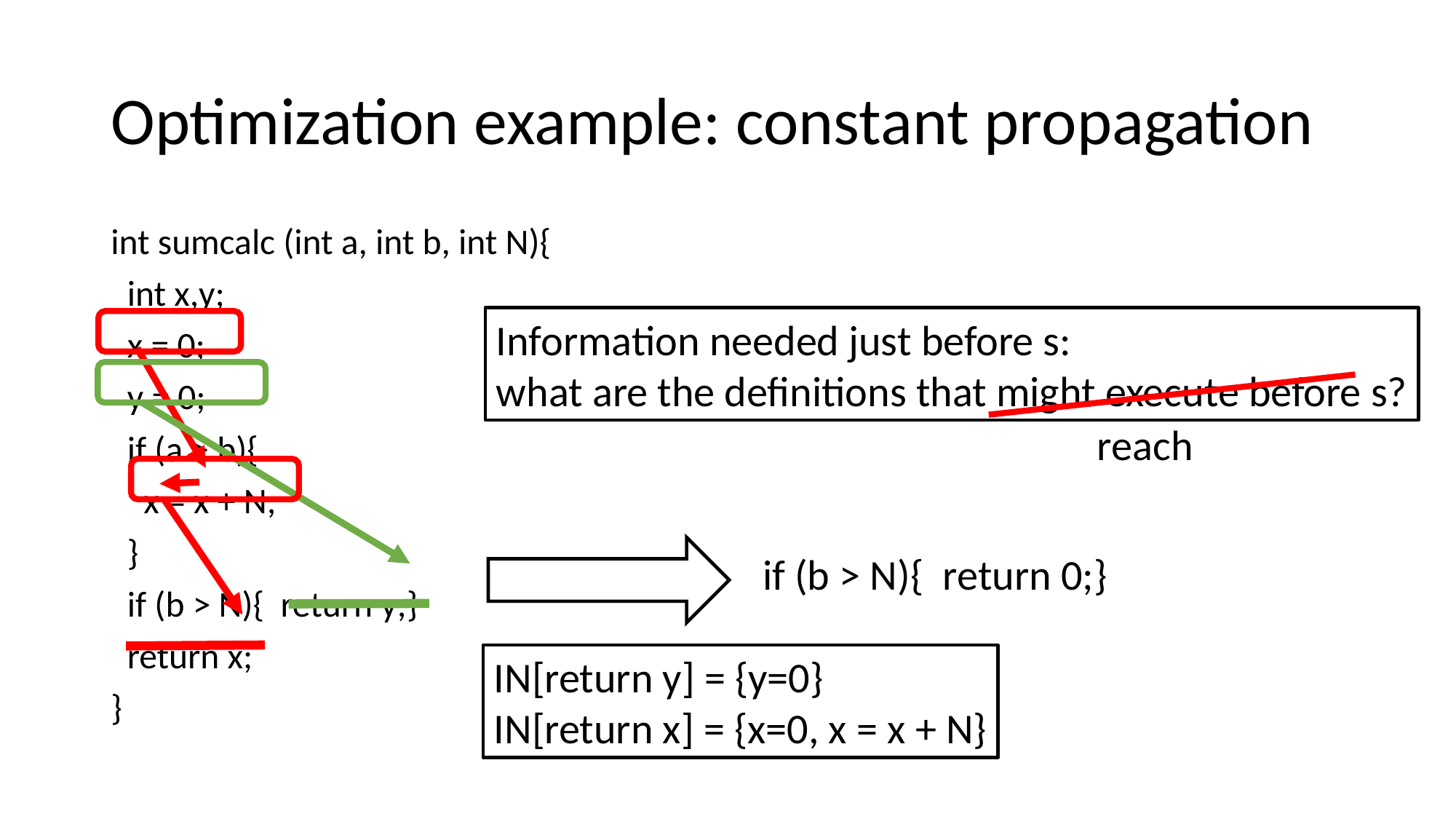

# Optimization example: constant propagation
int sumcalc (int a, int b, int N){
  int x,y;
  x = 0;
  y = 0;
  if (a > b){
    x = x + N;
  }
  if (b > N){  return y;}
  return x;
}
Information needed just before s:
what are the definitions that might execute before s?

reach

  if (b > N){  return 0;}
IN[return y] = {y=0}
IN[return x] = {x=0, x = x + N}